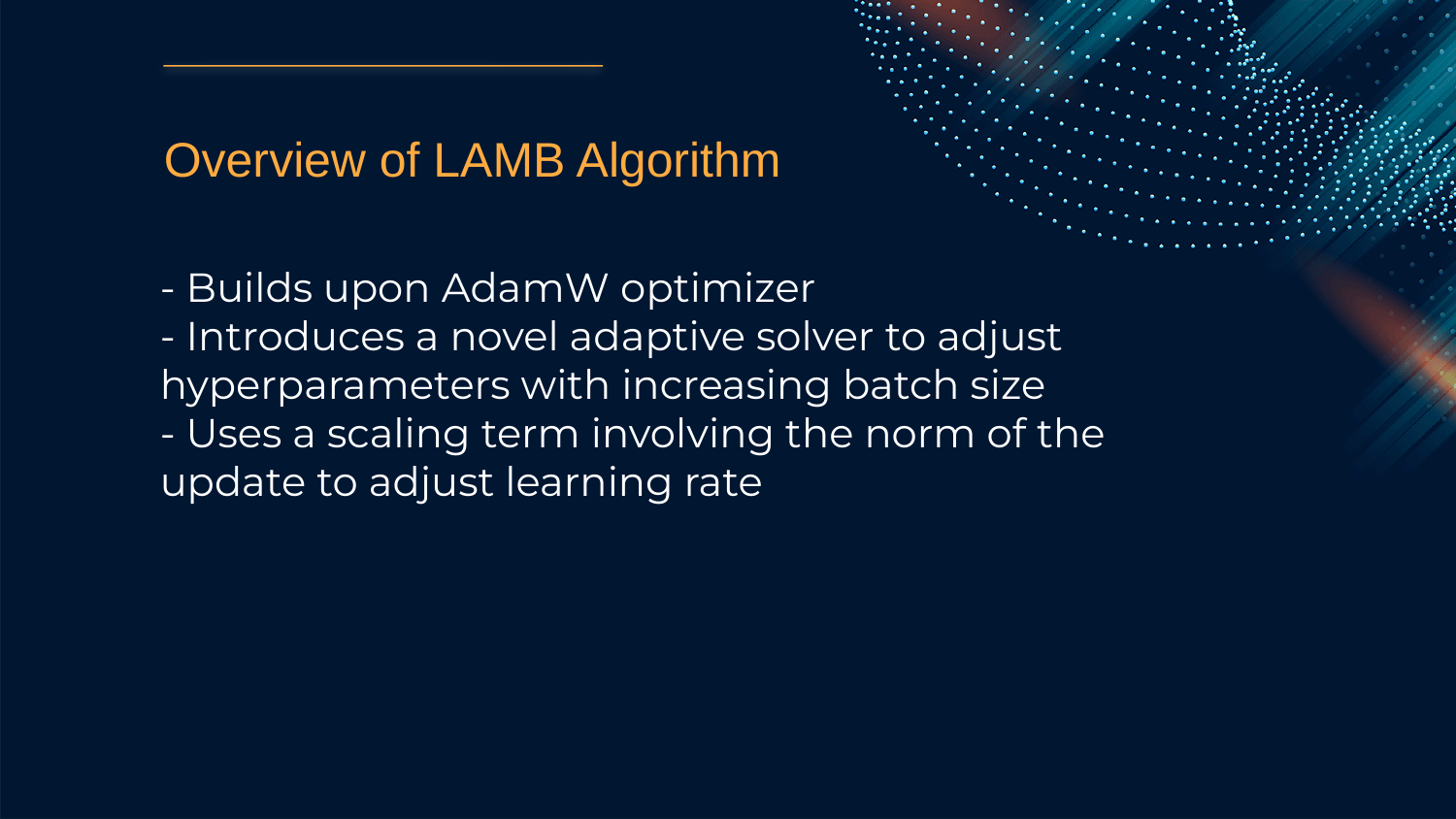

Overview of LAMB Algorithm

- Builds upon AdamW optimizer
- Introduces a novel adaptive solver to adjust hyperparameters with increasing batch size
- Uses a scaling term involving the norm of the update to adjust learning rate